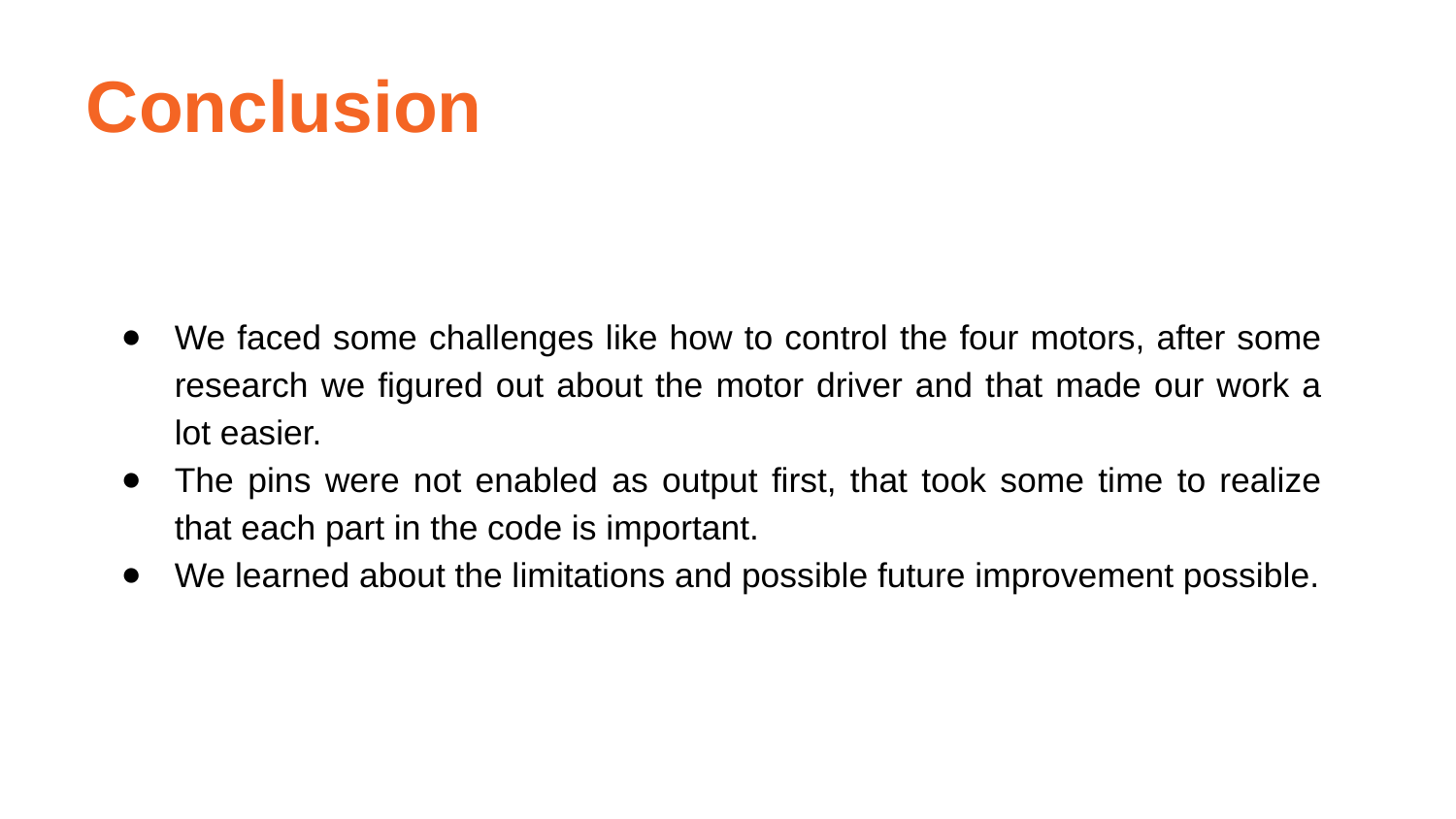

Conclusion
We faced some challenges like how to control the four motors, after some research we figured out about the motor driver and that made our work a lot easier.
The pins were not enabled as output first, that took some time to realize that each part in the code is important.
We learned about the limitations and possible future improvement possible.